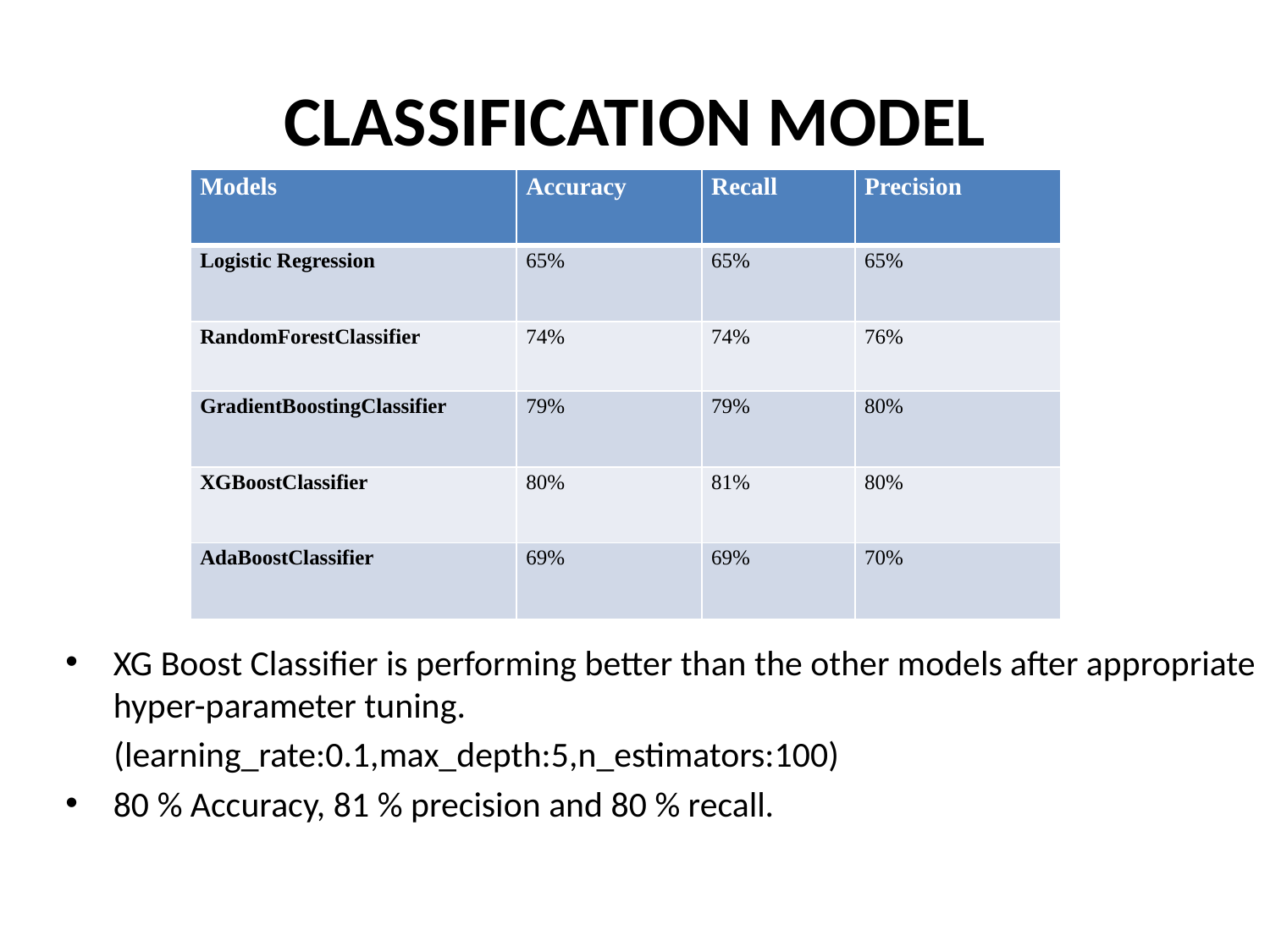

# CLASSIFICATION MODEL
| Models | Accuracy | Recall | Precision |
| --- | --- | --- | --- |
| Logistic Regression | 65% | 65% | 65% |
| RandomForestClassifier | 74% | 74% | 76% |
| GradientBoostingClassifier | 79% | 79% | 80% |
| XGBoostClassifier | 80% | 81% | 80% |
| AdaBoostClassifier | 69% | 69% | 70% |

XG Boost Classifier is performing better than the other models after appropriate hyper-parameter tuning.
      (learning_rate:0.1,max_depth:5,n_estimators:100)
80 % Accuracy, 81 % precision and 80 % recall.